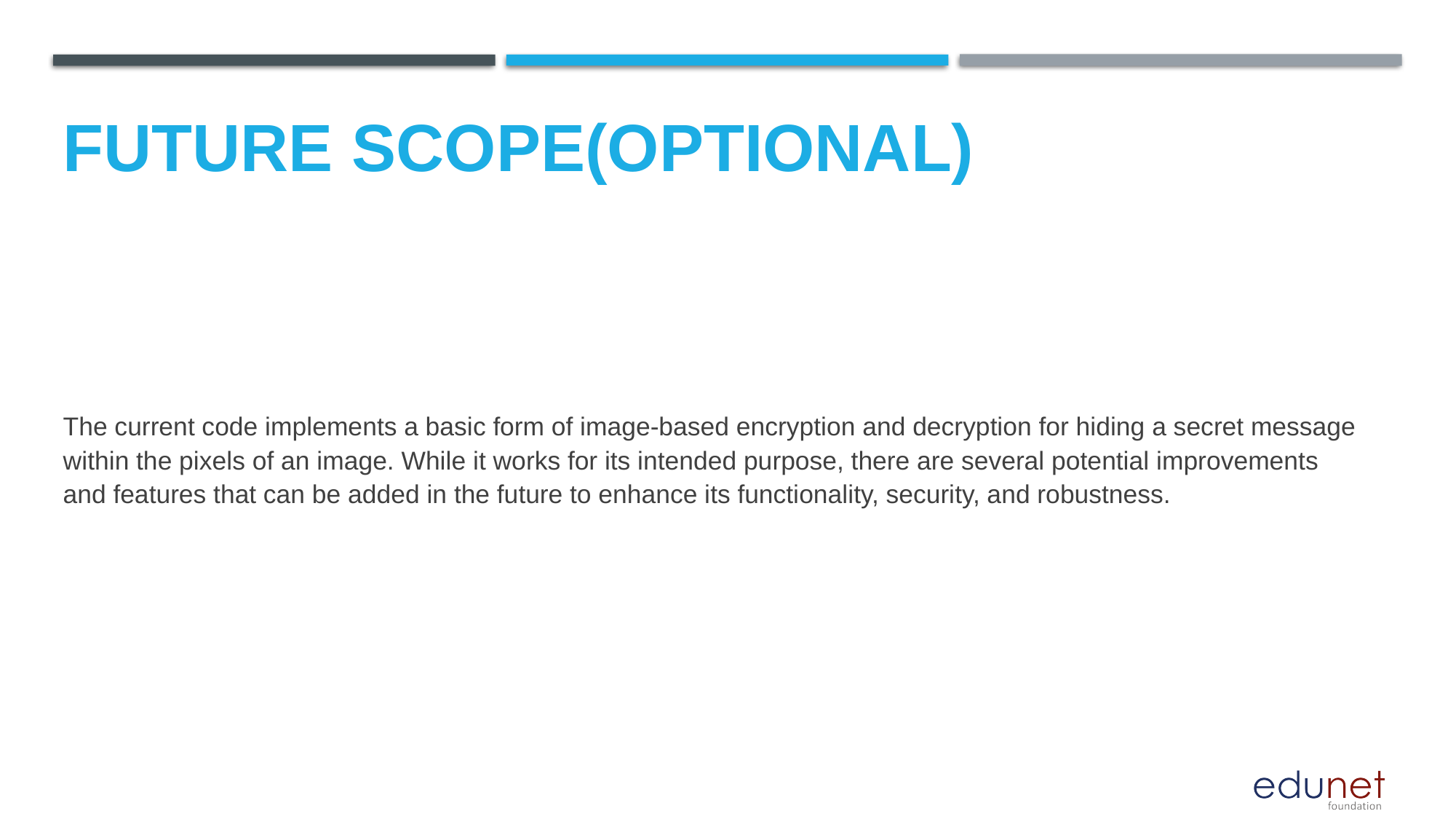

Future scope(optional)
The current code implements a basic form of image-based encryption and decryption for hiding a secret message within the pixels of an image. While it works for its intended purpose, there are several potential improvements and features that can be added in the future to enhance its functionality, security, and robustness.